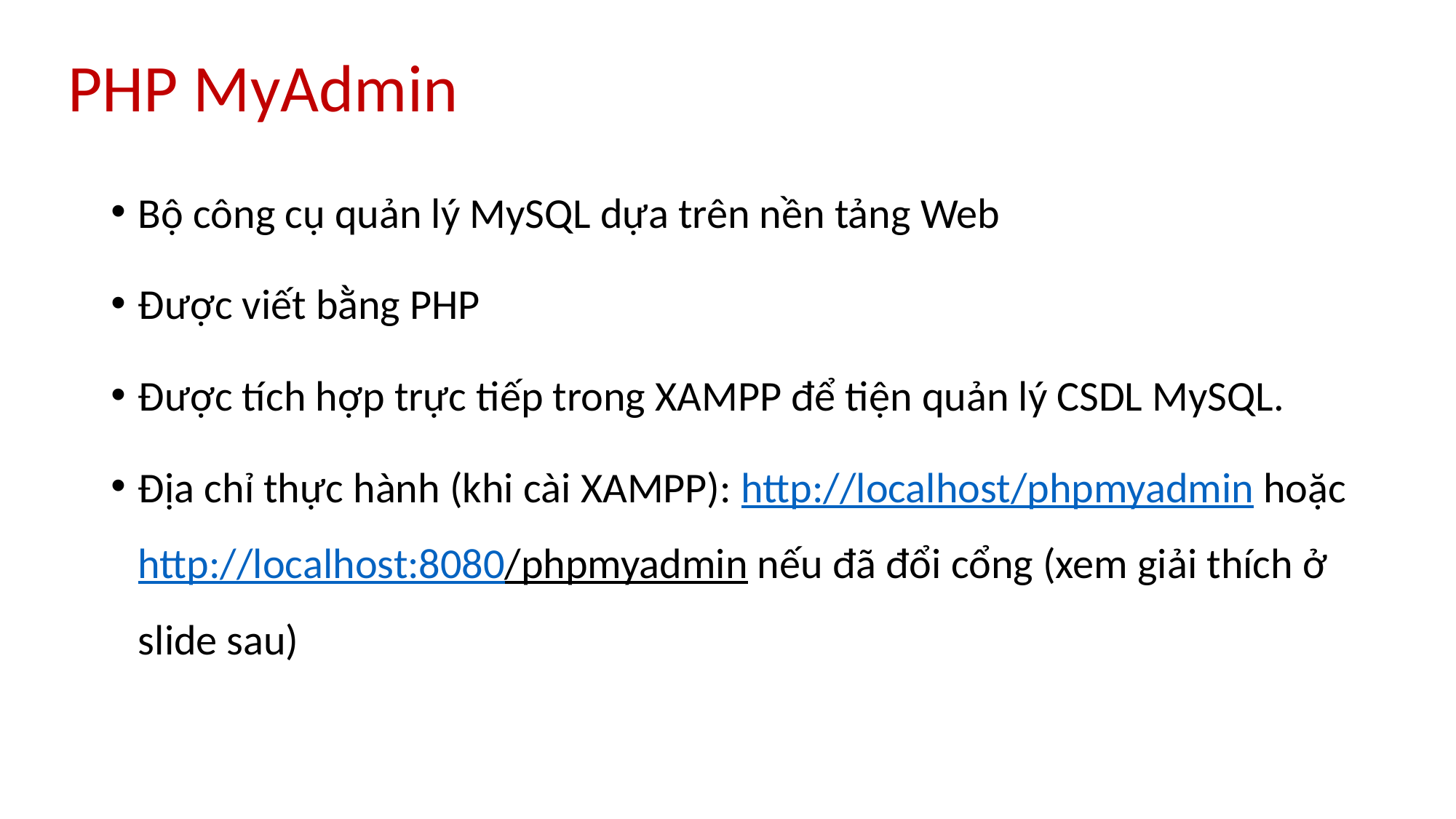

# PHP MyAdmin
Bộ công cụ quản lý MySQL dựa trên nền tảng Web
Được viết bằng PHP
Được tích hợp trực tiếp trong XAMPP để tiện quản lý CSDL MySQL.
Địa chỉ thực hành (khi cài XAMPP): http://localhost/phpmyadmin hoặc http://localhost:8080/phpmyadmin nếu đã đổi cổng (xem giải thích ở slide sau)